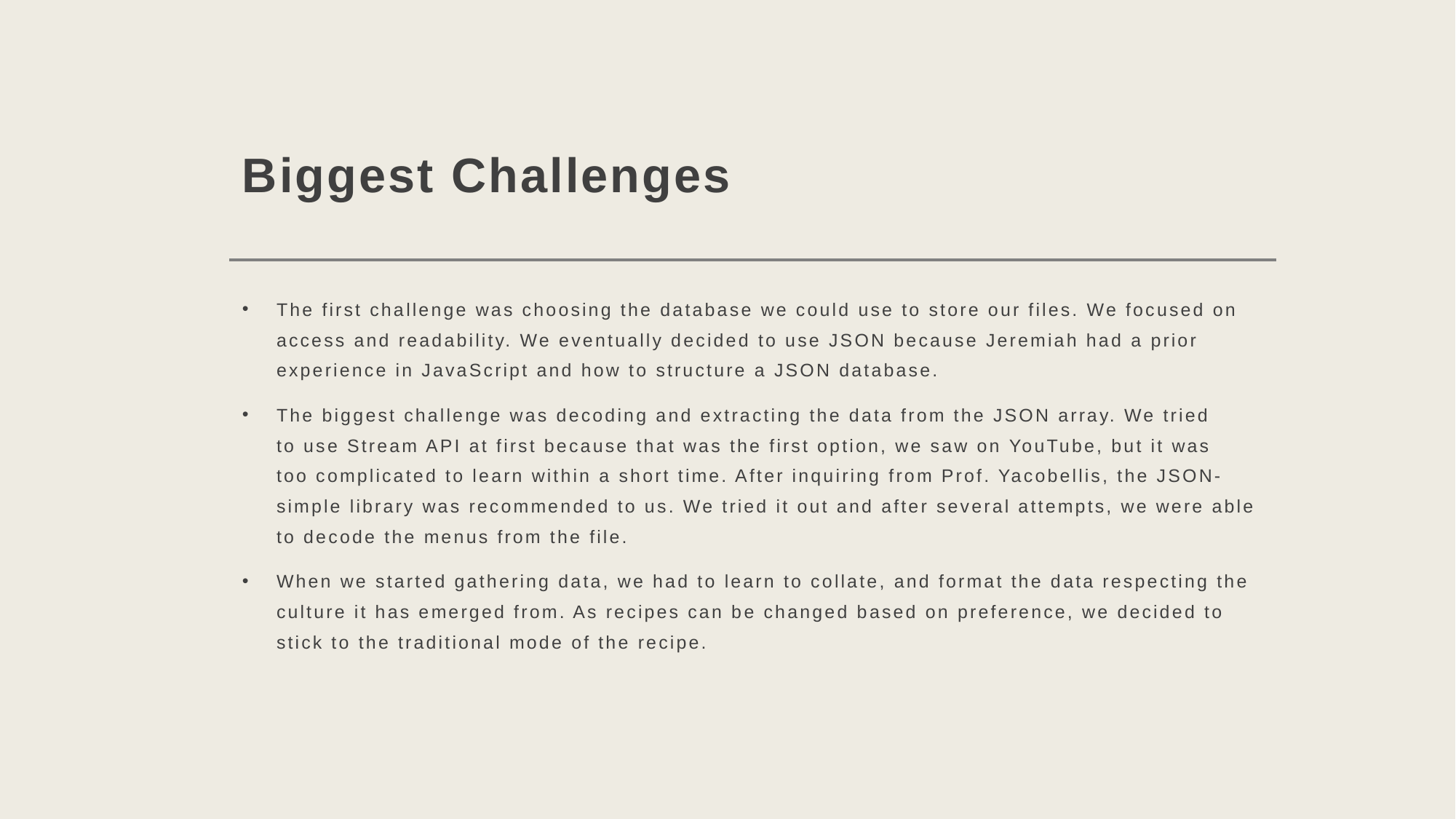

# Biggest Challenges
The first challenge was choosing the database we could use to store our files. We focused on access and readability. We eventually decided to use JSON because Jeremiah had a prior experience in JavaScript and how to structure a JSON database.
The biggest challenge was decoding and extracting the data from the JSON array. We tried to use Stream API at first because that was the first option, we saw on YouTube, but it was too complicated to learn within a short time. After inquiring from Prof. Yacobellis, the JSON-simple library was recommended to us. We tried it out and after several attempts, we were able to decode the menus from the file.
When we started gathering data, we had to learn to collate, and format the data respecting the culture it has emerged from. As recipes can be changed based on preference, we decided to stick to the traditional mode of the recipe.